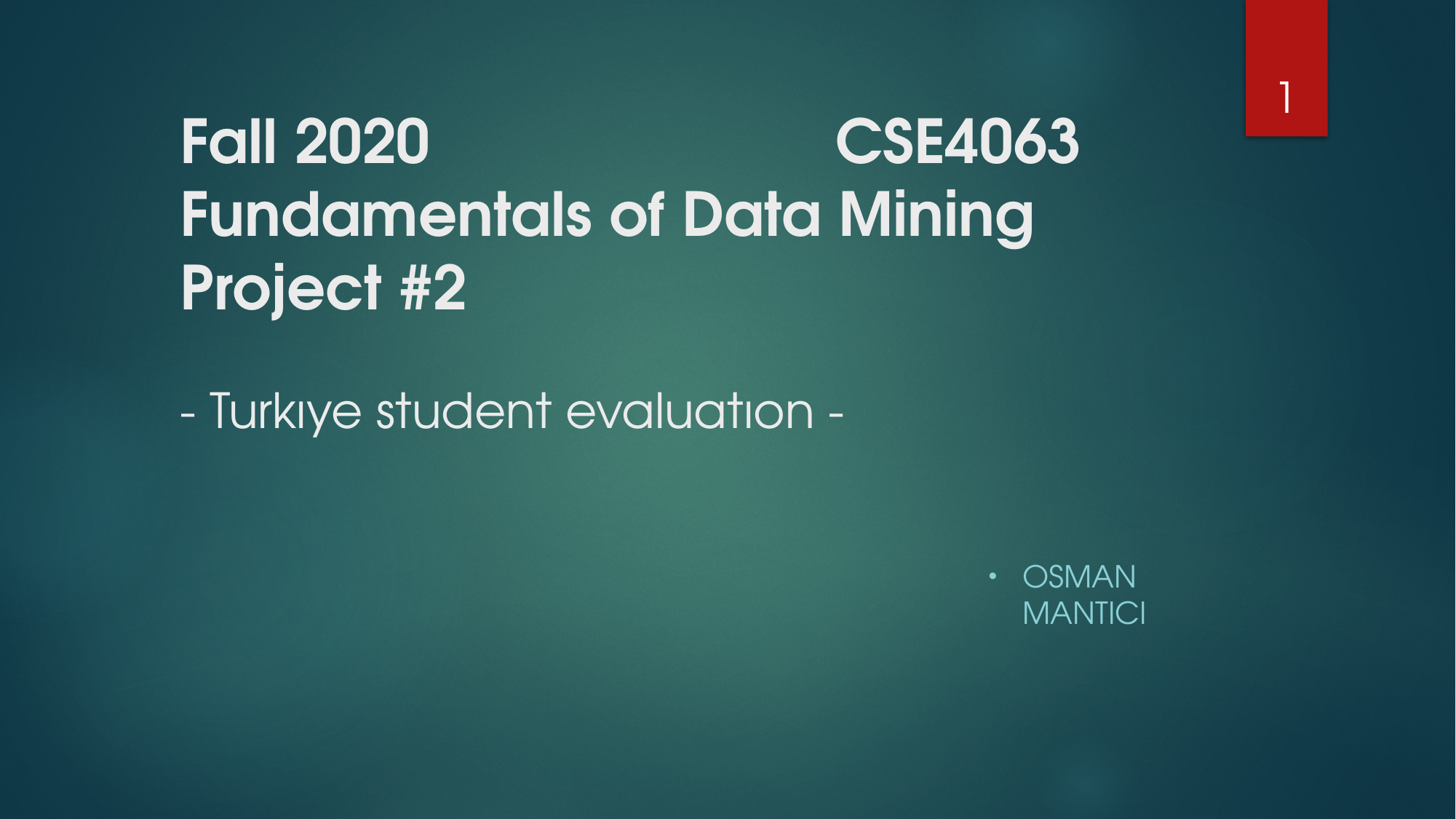

1
# Fall 2020                        CSE4063 Fundamentals of Data Mining Project #2
- Turkıye student evaluatıon -

Osman Mantıcı